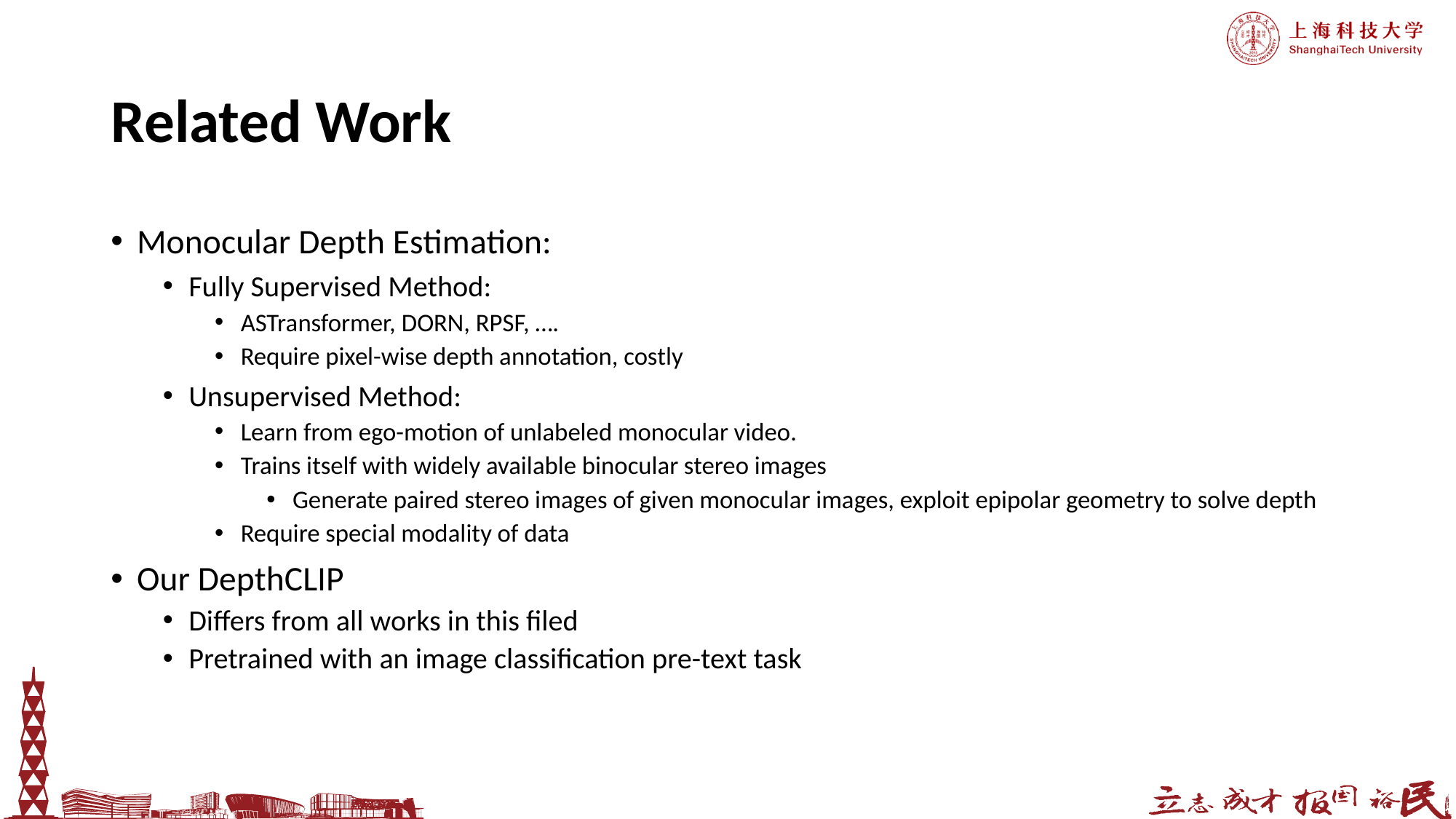

# Related Work
Monocular Depth Estimation:
Fully Supervised Method:
ASTransformer, DORN, RPSF, ….
Require pixel-wise depth annotation, costly
Unsupervised Method:
Learn from ego-motion of unlabeled monocular video.
Trains itself with widely available binocular stereo images
Generate paired stereo images of given monocular images, exploit epipolar geometry to solve depth
Require special modality of data
Our DepthCLIP
Differs from all works in this filed
Pretrained with an image classification pre-text task
4